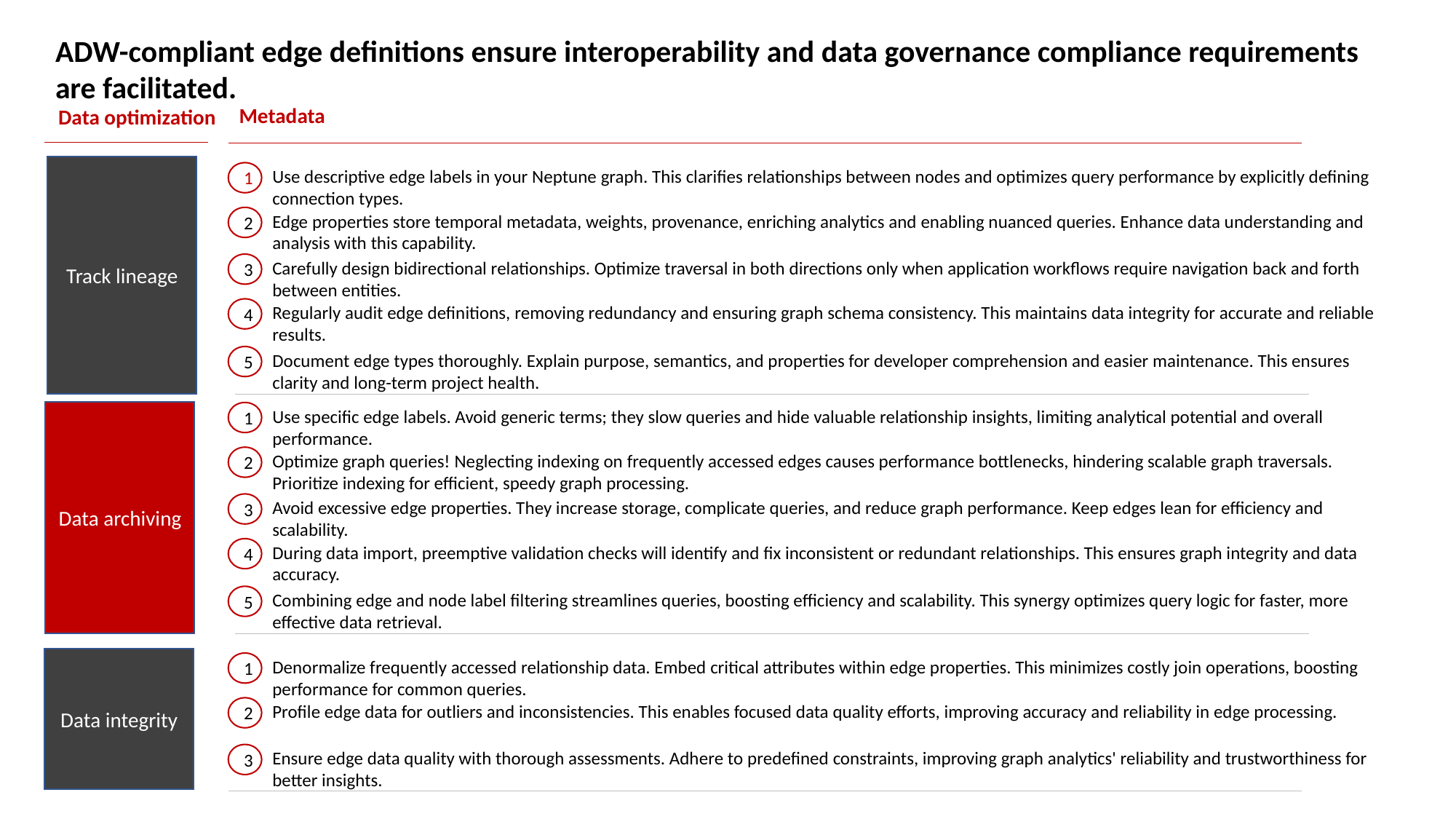

ADW-compliant edge definitions ensure interoperability and data governance compliance requirements are facilitated.
Metadata
Data optimization
Track lineage
Use descriptive edge labels in your Neptune graph. This clarifies relationships between nodes and optimizes query performance by explicitly defining connection types.
1
Edge properties store temporal metadata, weights, provenance, enriching analytics and enabling nuanced queries. Enhance data understanding and analysis with this capability.
2
Carefully design bidirectional relationships. Optimize traversal in both directions only when application workflows require navigation back and forth between entities.
3
Regularly audit edge definitions, removing redundancy and ensuring graph schema consistency. This maintains data integrity for accurate and reliable results.
4
Document edge types thoroughly. Explain purpose, semantics, and properties for developer comprehension and easier maintenance. This ensures clarity and long-term project health.
5
Use specific edge labels. Avoid generic terms; they slow queries and hide valuable relationship insights, limiting analytical potential and overall performance.
Data archiving
1
Optimize graph queries! Neglecting indexing on frequently accessed edges causes performance bottlenecks, hindering scalable graph traversals. Prioritize indexing for efficient, speedy graph processing.
2
Avoid excessive edge properties. They increase storage, complicate queries, and reduce graph performance. Keep edges lean for efficiency and scalability.
3
During data import, preemptive validation checks will identify and fix inconsistent or redundant relationships. This ensures graph integrity and data accuracy.
4
Combining edge and node label filtering streamlines queries, boosting efficiency and scalability. This synergy optimizes query logic for faster, more effective data retrieval.
5
Data integrity
Denormalize frequently accessed relationship data. Embed critical attributes within edge properties. This minimizes costly join operations, boosting performance for common queries.
1
Profile edge data for outliers and inconsistencies. This enables focused data quality efforts, improving accuracy and reliability in edge processing.
2
Ensure edge data quality with thorough assessments. Adhere to predefined constraints, improving graph analytics' reliability and trustworthiness for better insights.
3